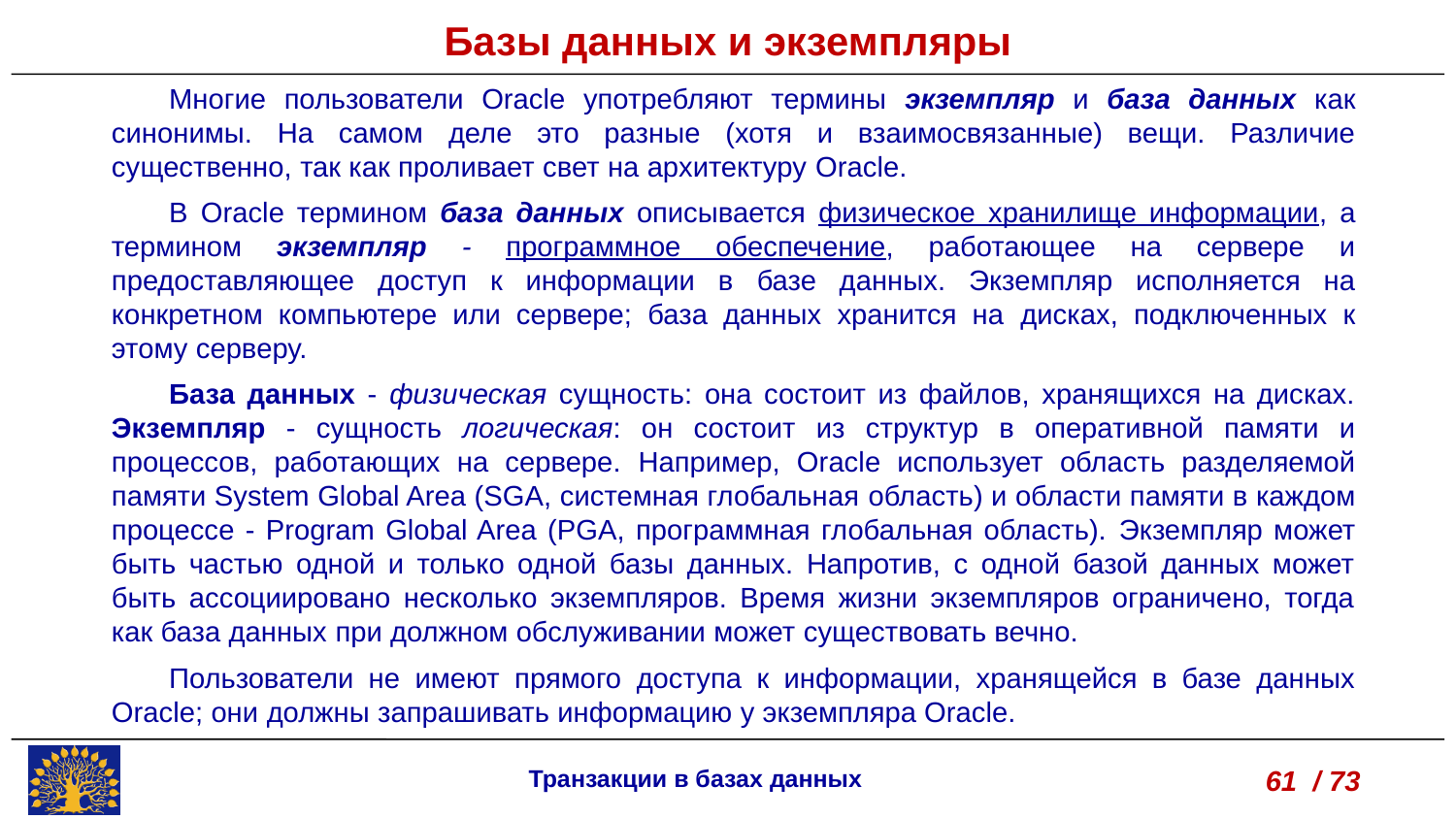

Базы данных и экземпляры
Многие пользователи Oracle употребляют термины экземпляр и база данных как синонимы. На самом деле это разные (хотя и взаимосвязанные) вещи. Различие существенно, так как проливает свет на архитектуру Oracle.
В Oracle термином база данных описывается физическое хранилище информации, а термином экземпляр - программное обеспечение, работающее на сервере и предоставляющее доступ к информации в базе данных. Экземпляр исполняется на конкретном компьютере или сервере; база данных хранится на дисках, подключенных к этому серверу.
База данных - физическая сущность: она состоит из файлов, хранящихся на дисках. Экземпляр - сущность логическая: он состоит из структур в оперативной памяти и процессов, работающих на сервере. Например, Oracle использует область разделяемой памяти System Global Area (SGA, системная глобальная область) и области памяти в каждом процессе - Program Global Area (PGA, программная глобальная область). Экземпляр может быть частью одной и только одной базы данных. Напротив, с одной базой данных может быть ассоциировано несколько экземпляров. Время жизни экземпляров ограничено, тогда как база данных при должном обслуживании может существовать вечно.
Пользователи не имеют прямого доступа к информации, хранящейся в базе данных Oracle; они должны запрашивать информацию у экземпляра Oracle.